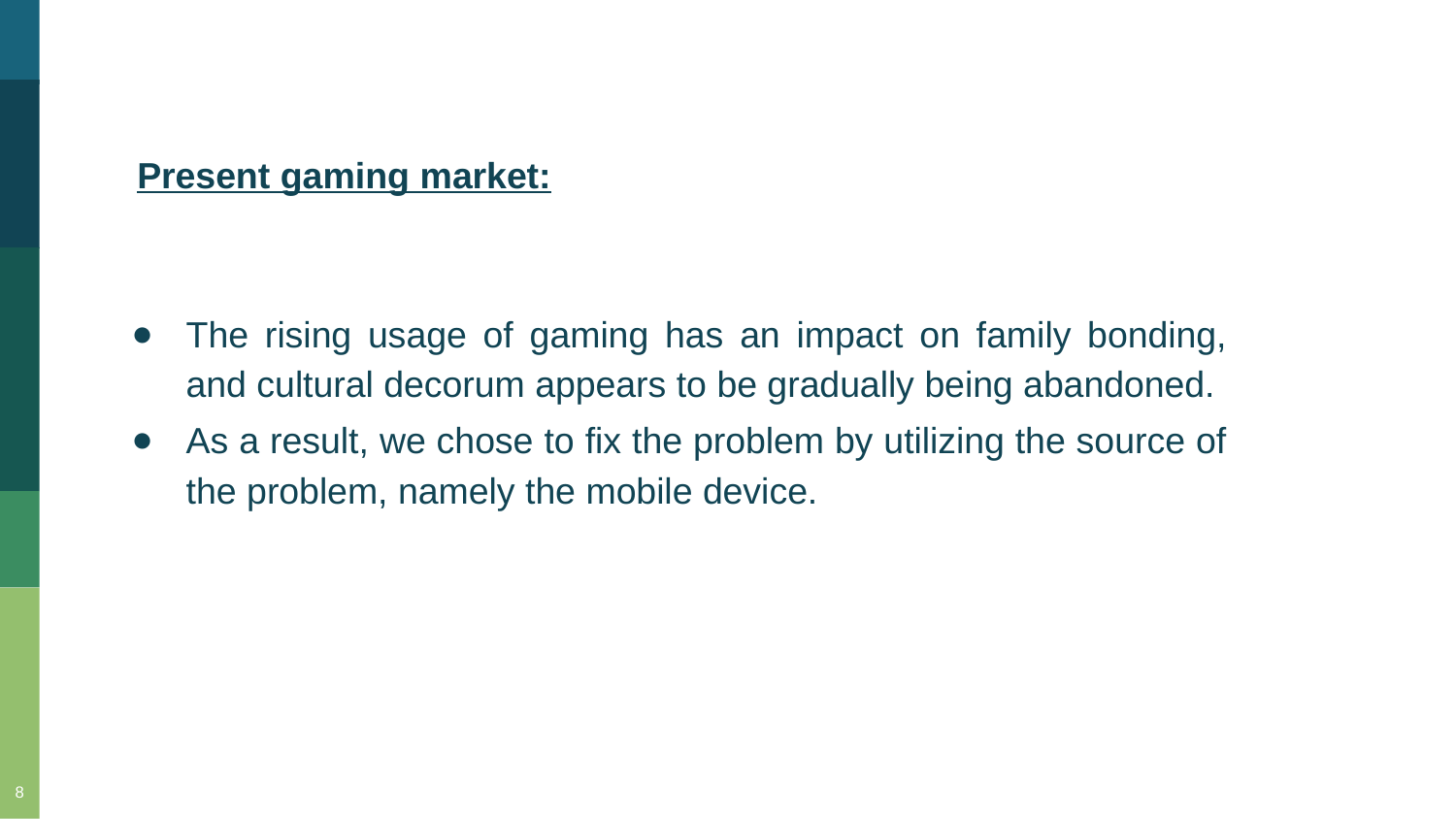

Present gaming market:
The rising usage of gaming has an impact on family bonding, and cultural decorum appears to be gradually being abandoned.
As a result, we chose to fix the problem by utilizing the source of the problem, namely the mobile device.
8